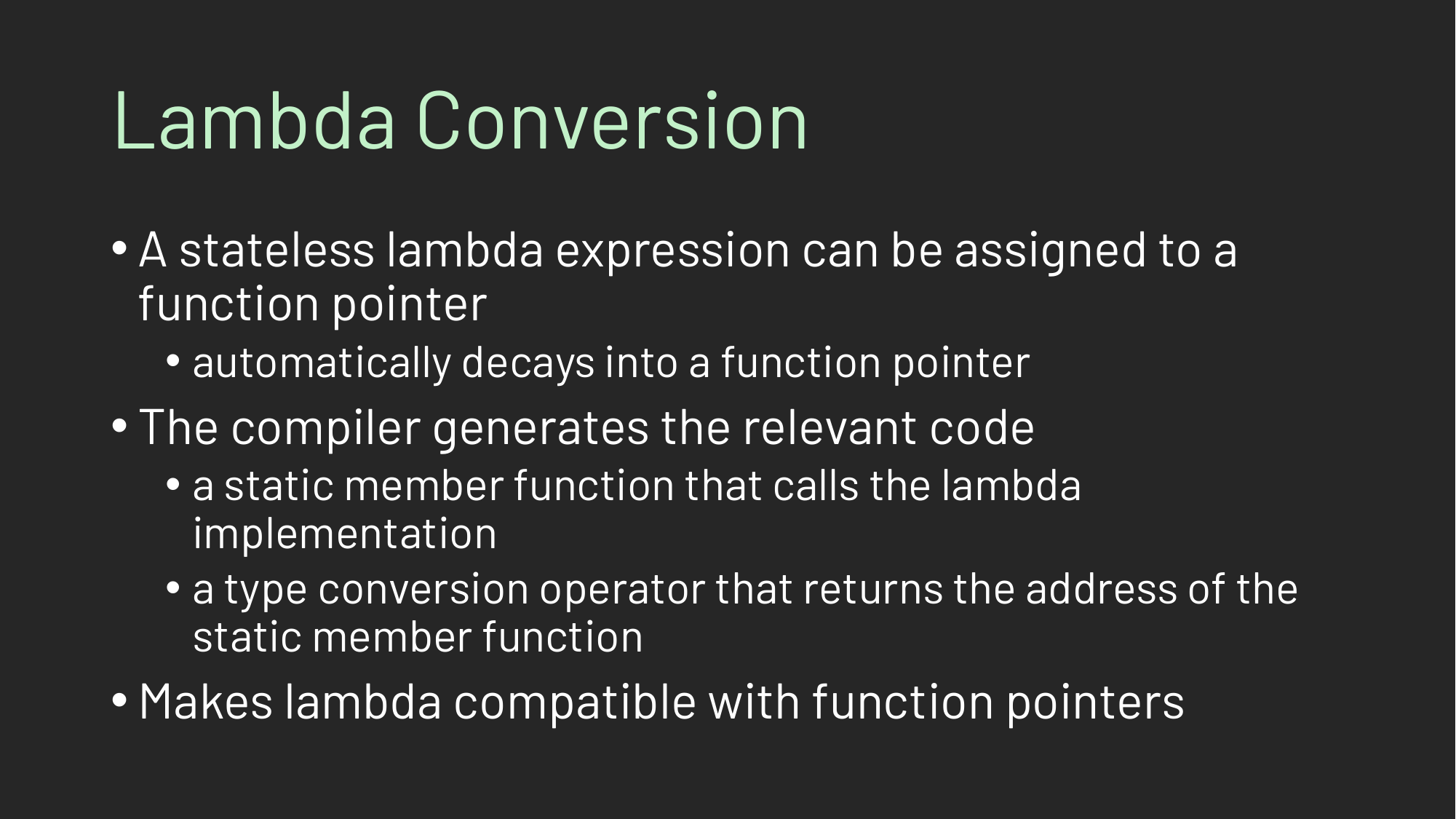

# Lambda Conversion
A stateless lambda expression can be assigned to a function pointer
automatically decays into a function pointer
The compiler generates the relevant code
a static member function that calls the lambda implementation
a type conversion operator that returns the address of the static member function
Makes lambda compatible with function pointers